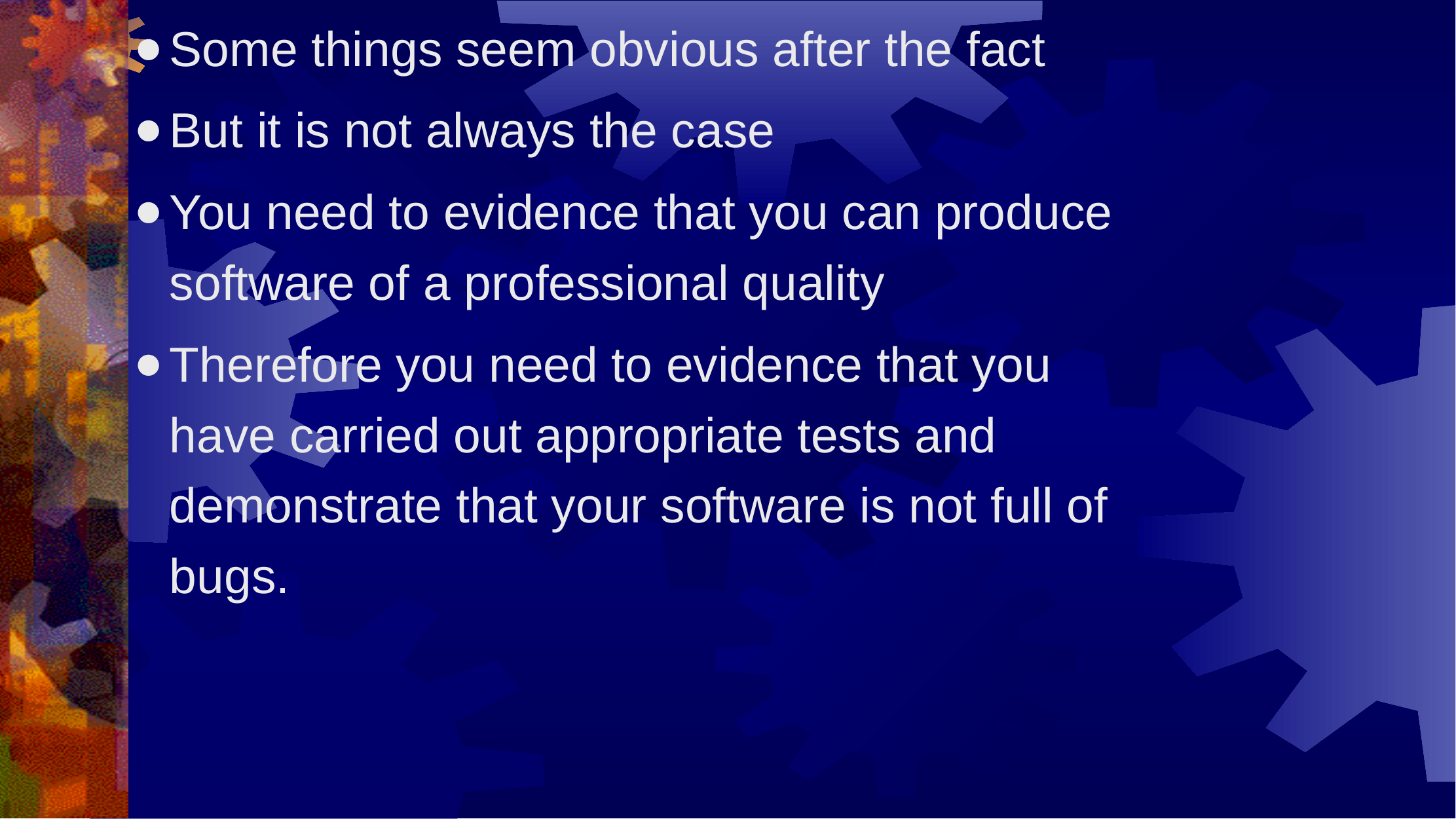

Some things seem obvious after the fact
But it is not always the case
You need to evidence that you can produce software of a professional quality
Therefore you need to evidence that you have carried out appropriate tests and demonstrate that your software is not full of bugs.